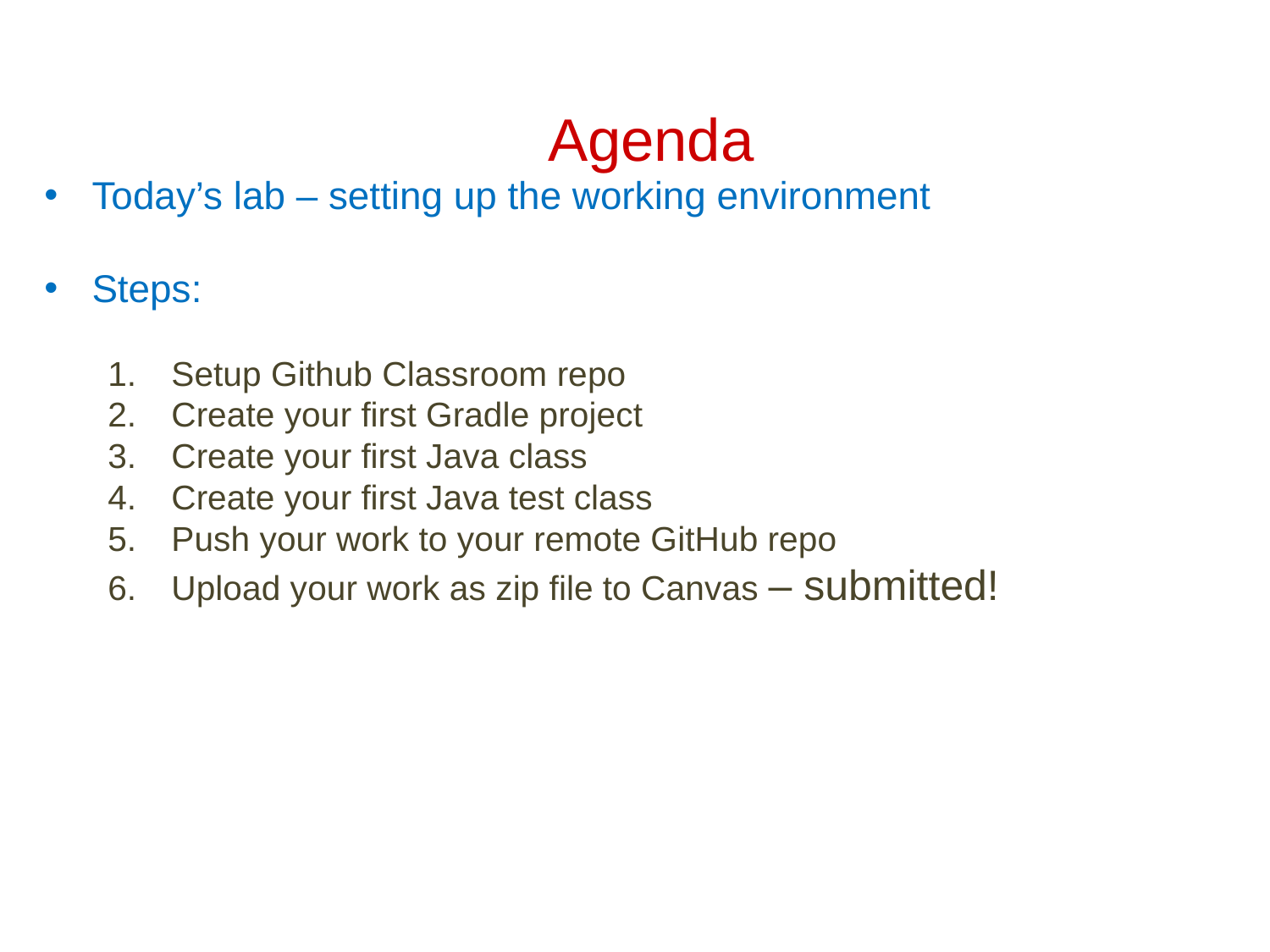

# Agenda
Today’s lab – setting up the working environment

Steps:

Setup Github Classroom repo
Create your first Gradle project
Create your first Java class
Create your first Java test class
Push your work to your remote GitHub repo
Upload your work as zip file to Canvas – submitted!